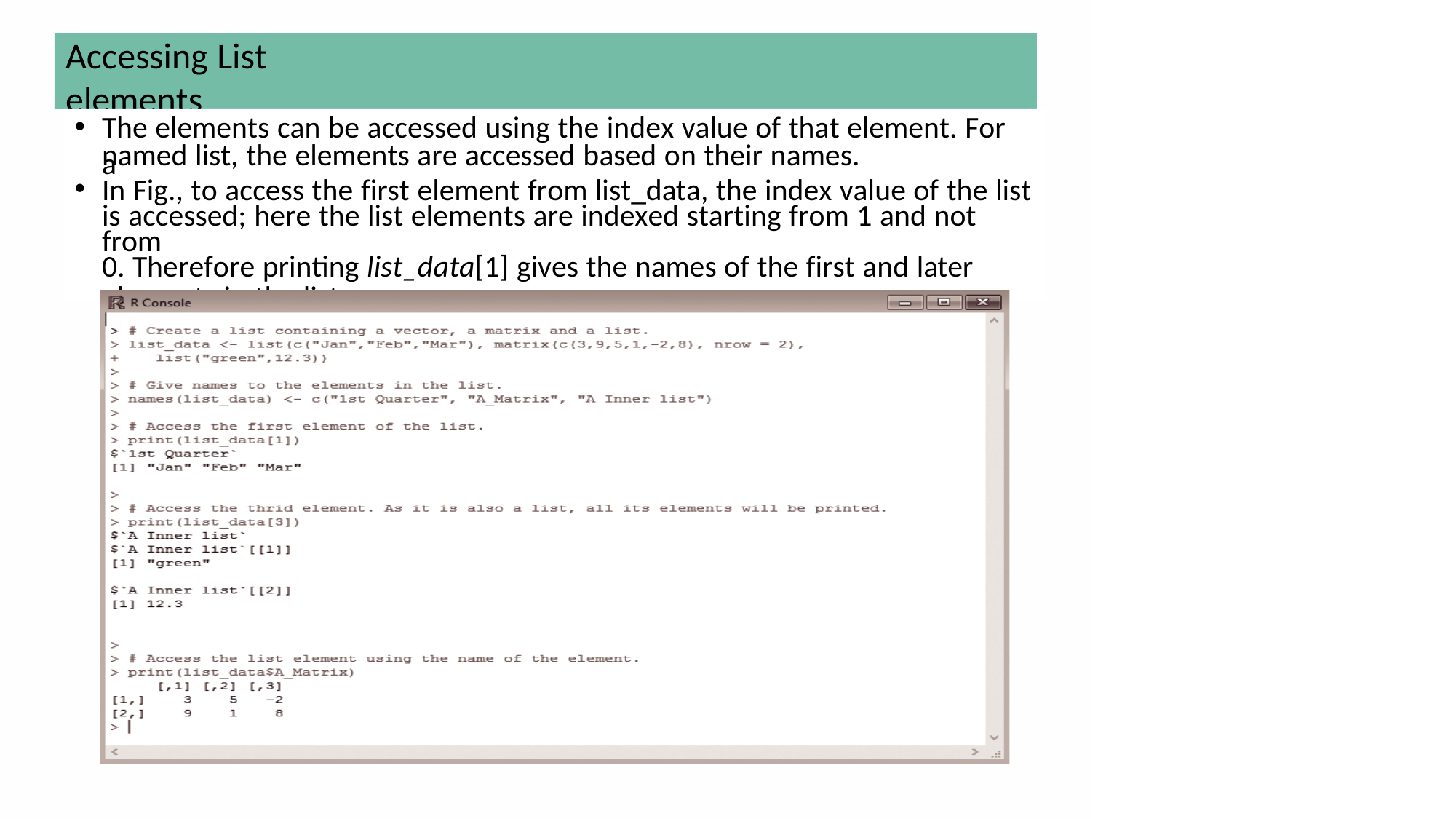

Accessing List elements

The elements can be accessed using the index value of that element. For a

named list, the elements are accessed based on their names.
In Fig., to access the first element from list_data, the index value of the list
is accessed; here the list elements are indexed starting from 1 and not from
0. Therefore printing list_data[1] gives the names of the first and later
elements in the list.